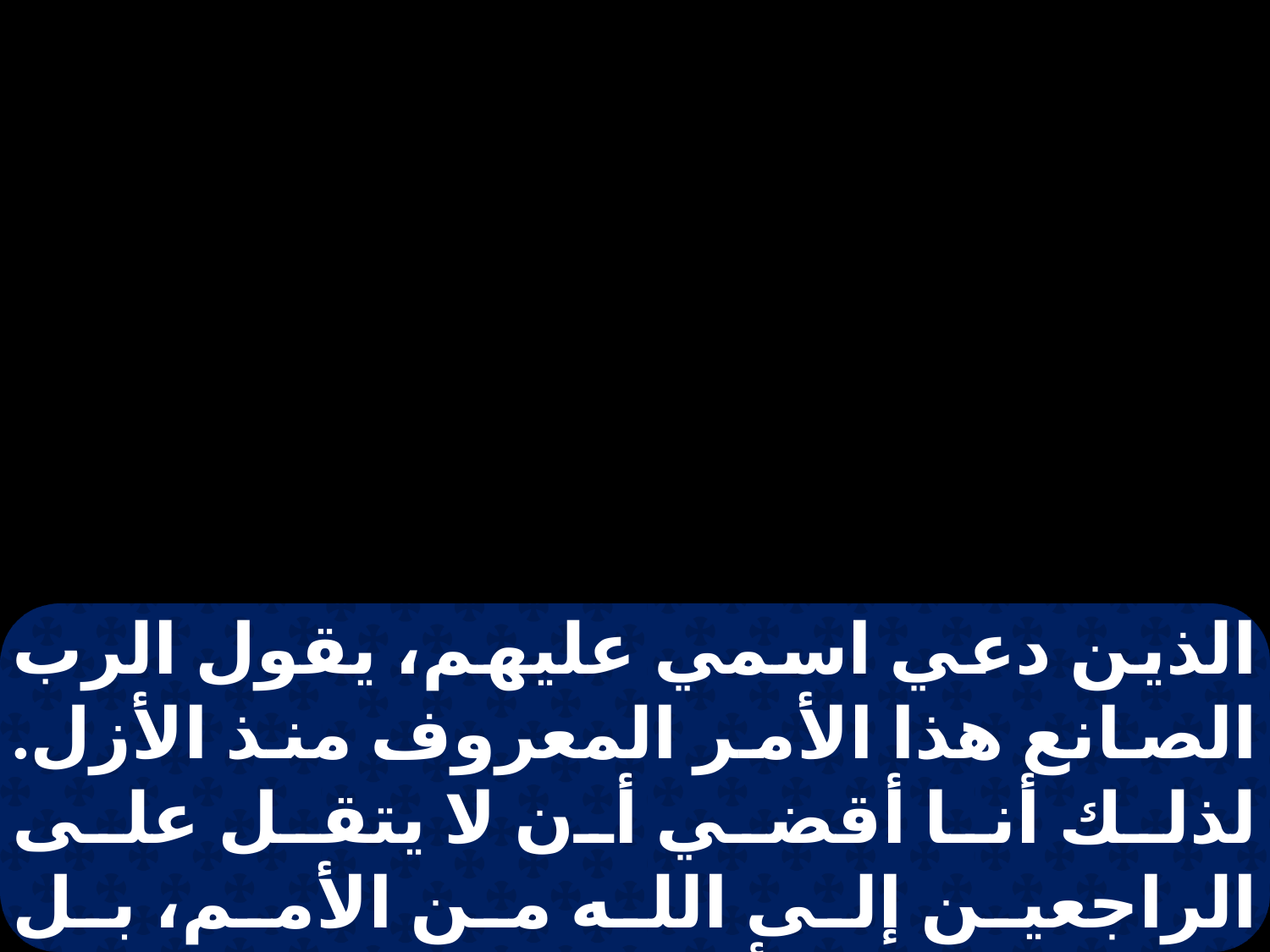

الذين دعي اسمي عليهم، يقول الرب الصانع هذا الأمر المعروف منذ الأزل. لذلك أنا أقضي أن لا يتقل على الراجعين إلى الله من الأمم، بل يرسل إليهم أن يمتنعوا عن ذبائح الأصنام، والزنى، والمخنوق، والدم".